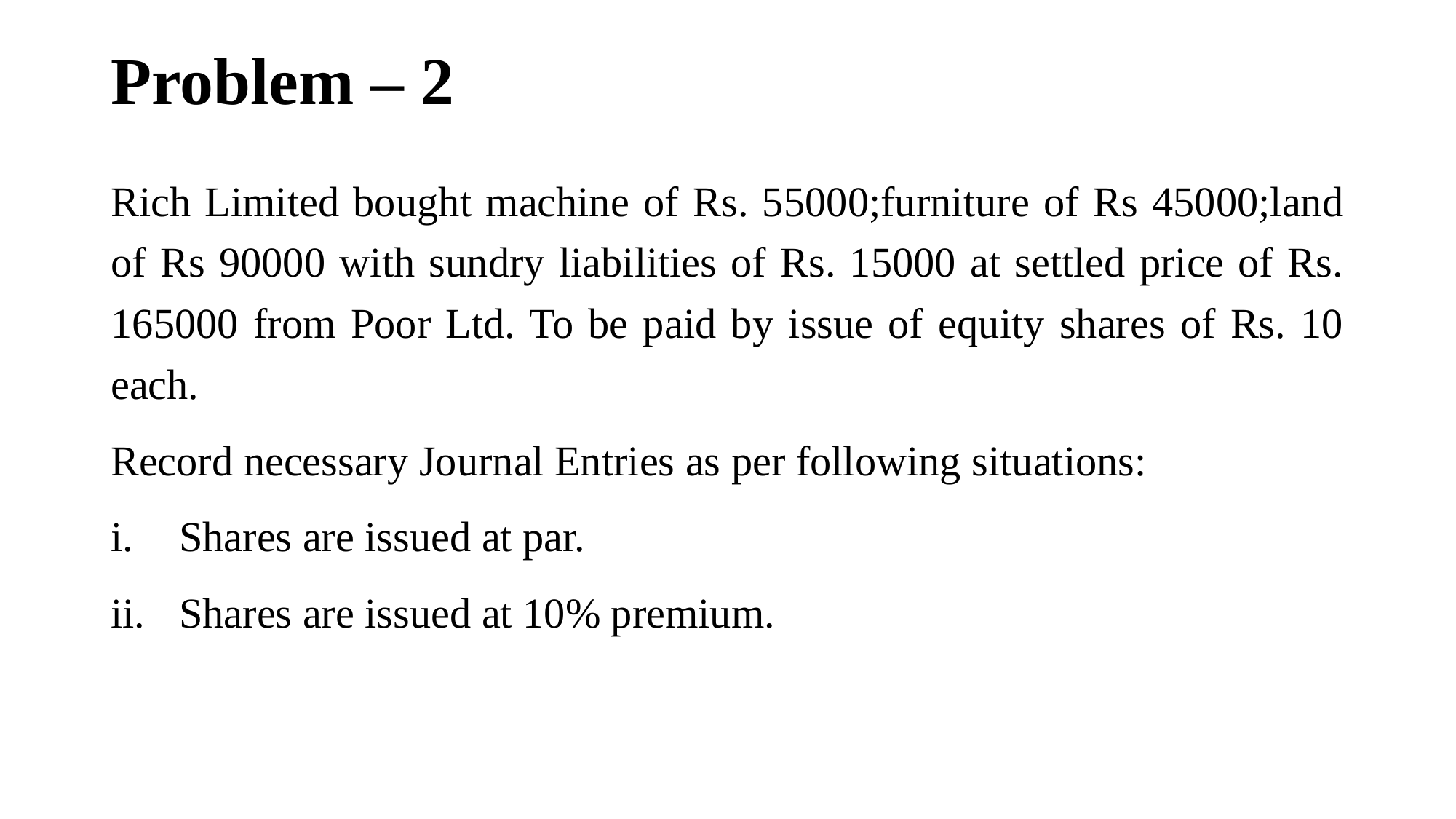

# Problem – 2
Rich Limited bought machine of Rs. 55000;furniture of Rs 45000;land of Rs 90000 with sundry liabilities of Rs. 15000 at settled price of Rs. 165000 from Poor Ltd. To be paid by issue of equity shares of Rs. 10 each.
Record necessary Journal Entries as per following situations:
Shares are issued at par.
Shares are issued at 10% premium.